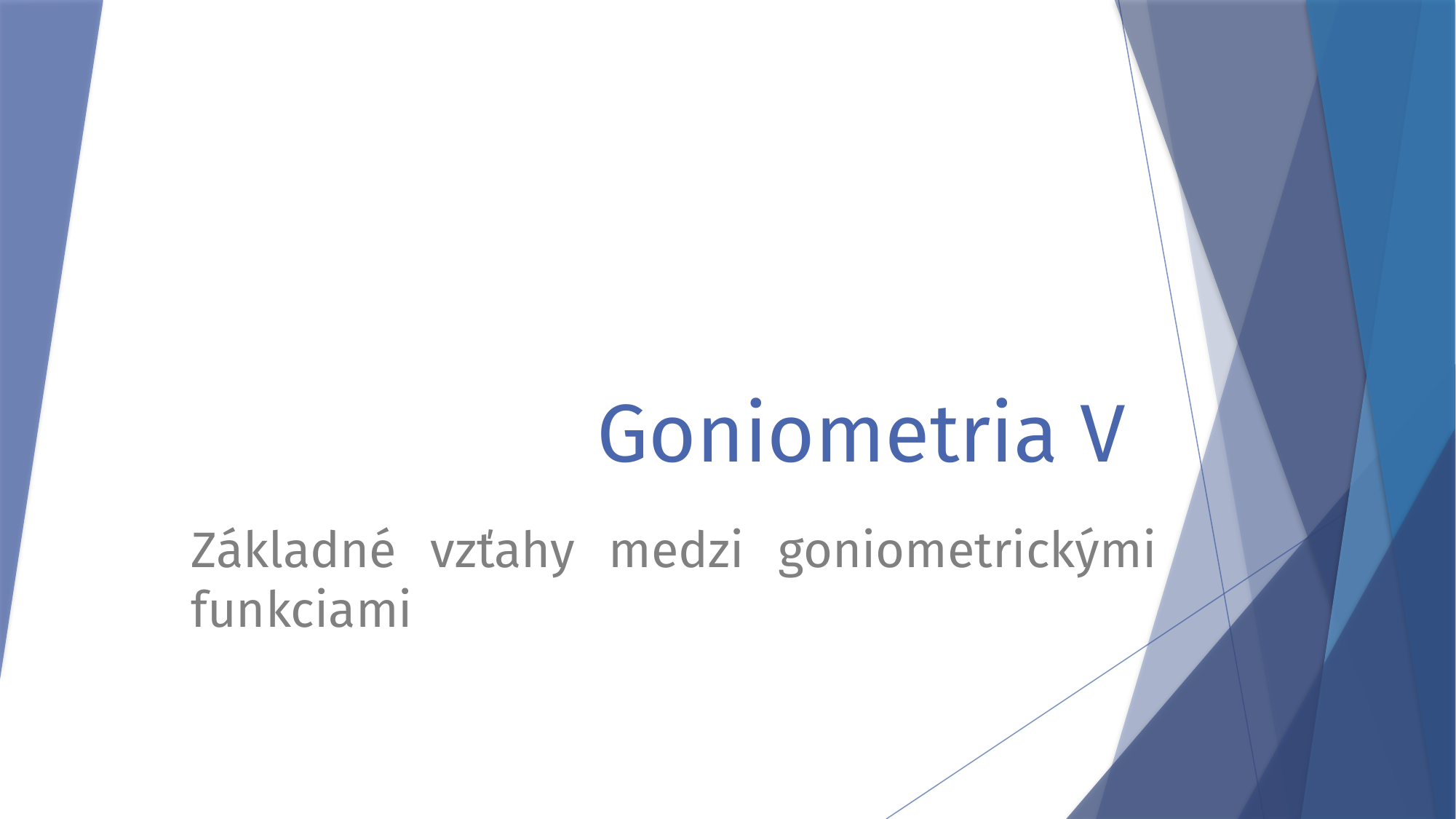

# Goniometria V
Základné vzťahy medzi goniometrickými funkciami